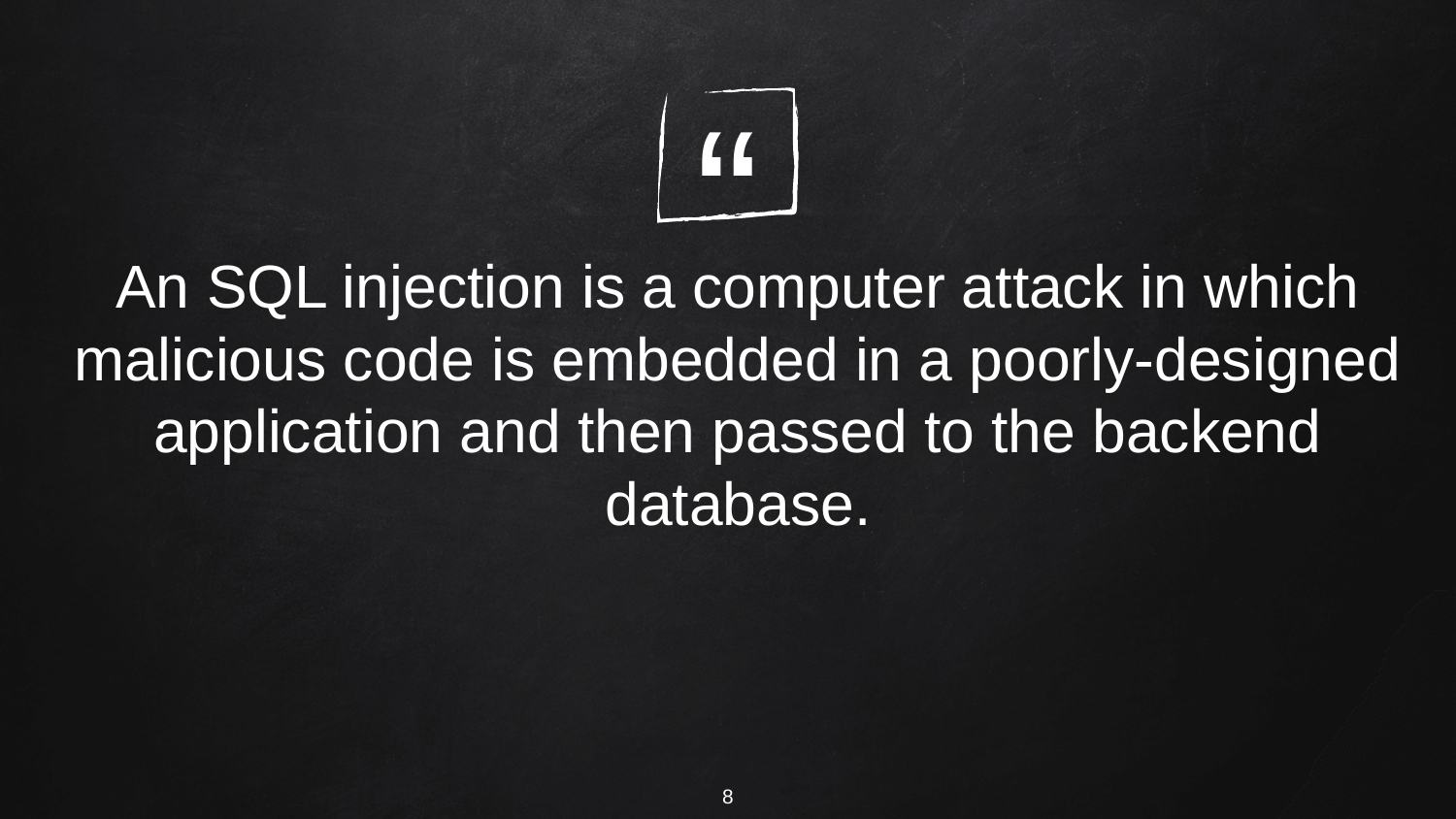

An SQL injection is a computer attack in which malicious code is embedded in a poorly-designed application and then passed to the backend database.
8